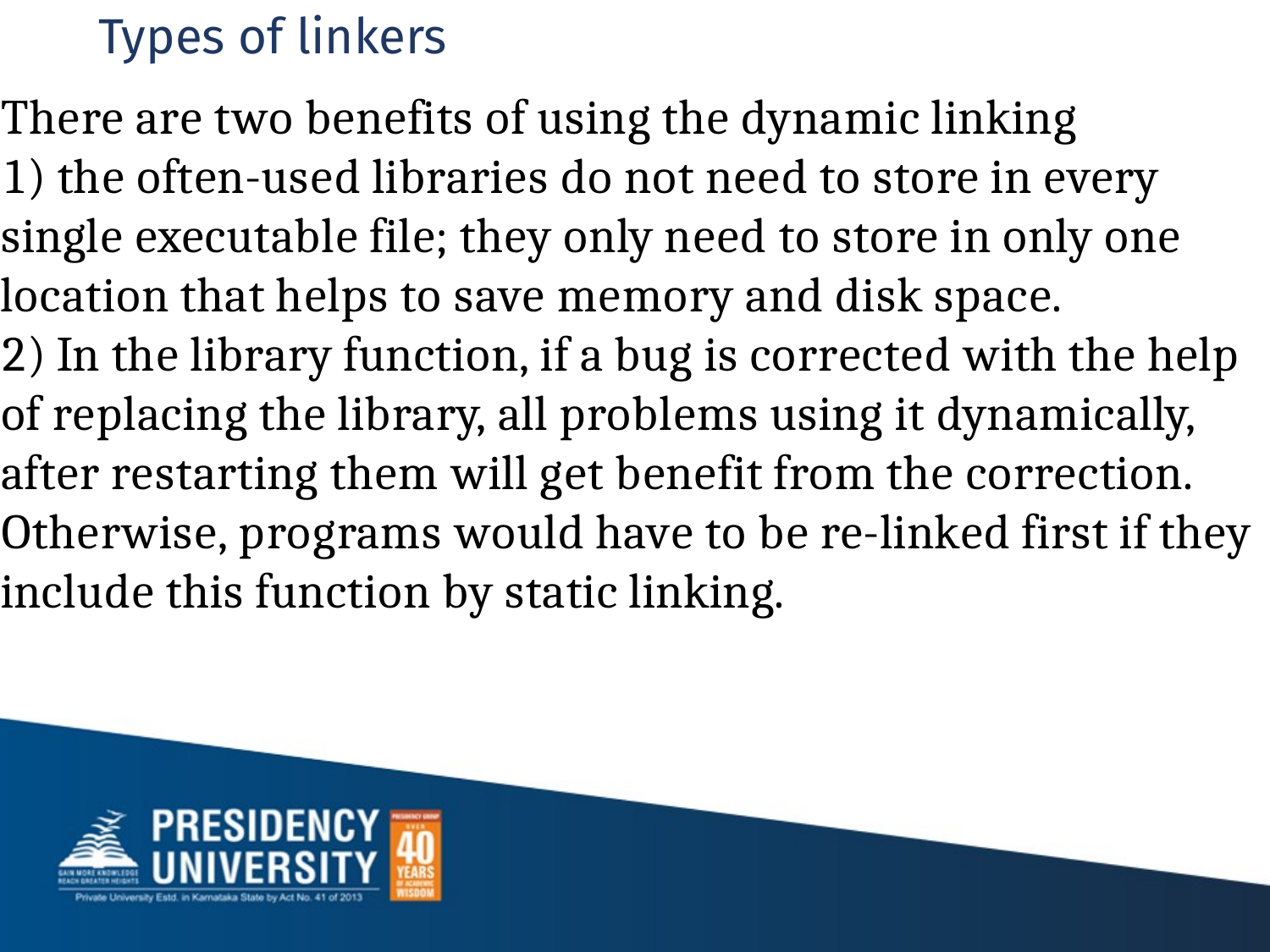

# Types of linkers
There are two benefits of using the dynamic linking
1) the often-used libraries do not need to store in every single executable file; they only need to store in only one location that helps to save memory and disk space.
2) In the library function, if a bug is corrected with the help of replacing the library, all problems using it dynamically, after restarting them will get benefit from the correction. Otherwise, programs would have to be re-linked first if they include this function by static linking.